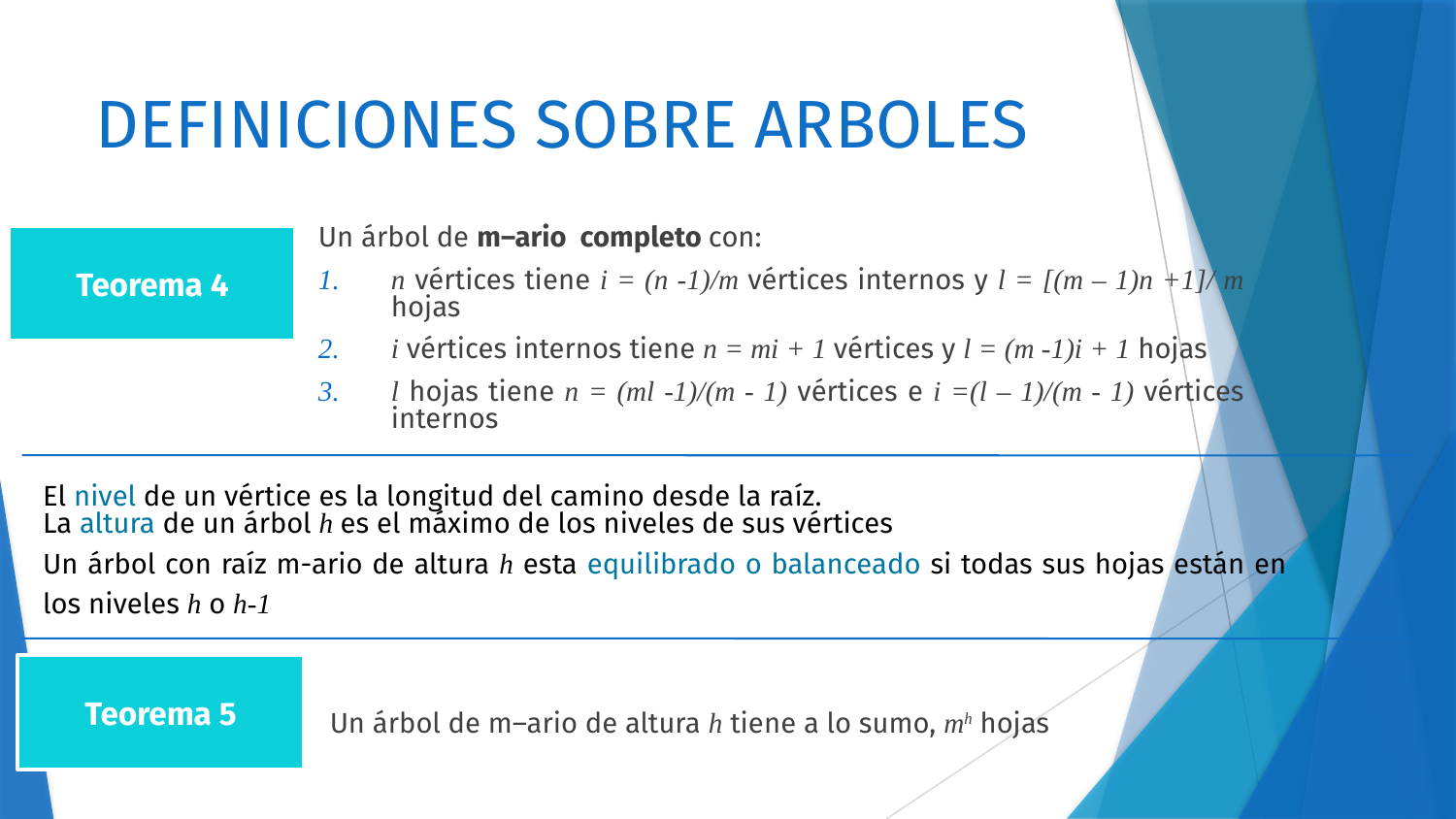

# DEFINICIONES SOBRE ARBOLES
Un árbol de m–ario  completo con:
n vértices tiene i = (n -1)/m vértices internos y l = [(m – 1)n +1]/ m hojas
i vértices internos tiene n = mi + 1 vértices y l = (m -1)i + 1 hojas
l hojas tiene n = (ml -1)/(m - 1) vértices e i =(l – 1)/(m - 1) vértices internos
Teorema 4
El nivel de un vértice es la longitud del camino desde la raíz.
La altura de un árbol h es el máximo de los niveles de sus vértices
Un árbol con raíz m-ario de altura h esta equilibrado o balanceado si todas sus hojas están en los niveles h o h-1
Teorema 5
Un árbol de m–ario de altura h tiene a lo sumo, mh hojas